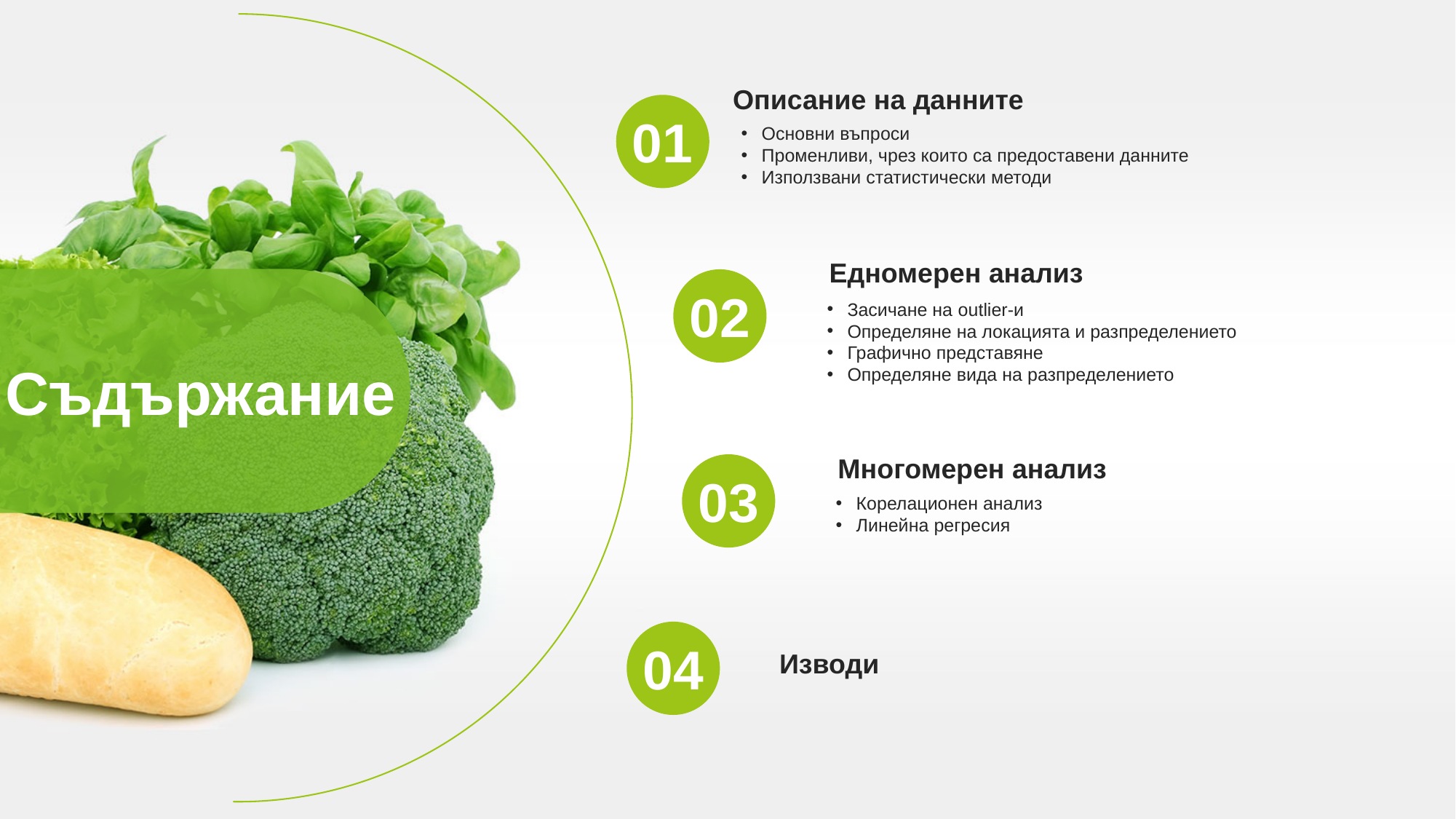

Описание на данните

01
Основни въпроси
Променливи, чрез които са предоставени данните
Използвани статистически методи
Едномерен анализ
Засичане на outlier-и
Определяне на локацията и разпределението
Графично представяне
Определяне вида на разпределението

02

Съдържание
Многомерен анализ
Корелационен анализ
Линейна регресия

03

04
Изводи